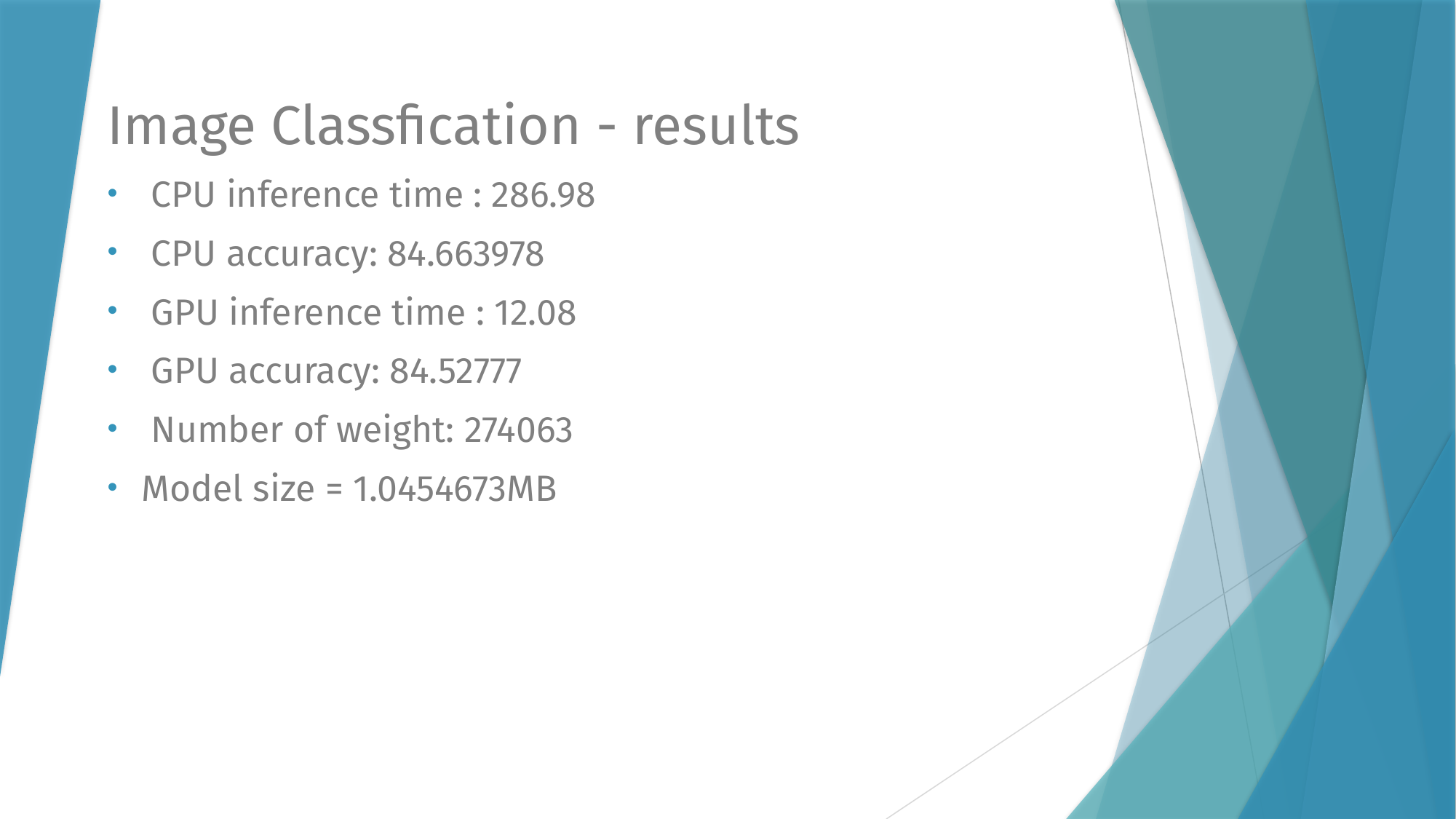

Image Classfication - results
 CPU inference time : 286.98
 CPU accuracy: 84.663978
 GPU inference time : 12.08
 GPU accuracy: 84.52777
 Number of weight: 274063
Model size = 1.0454673MB